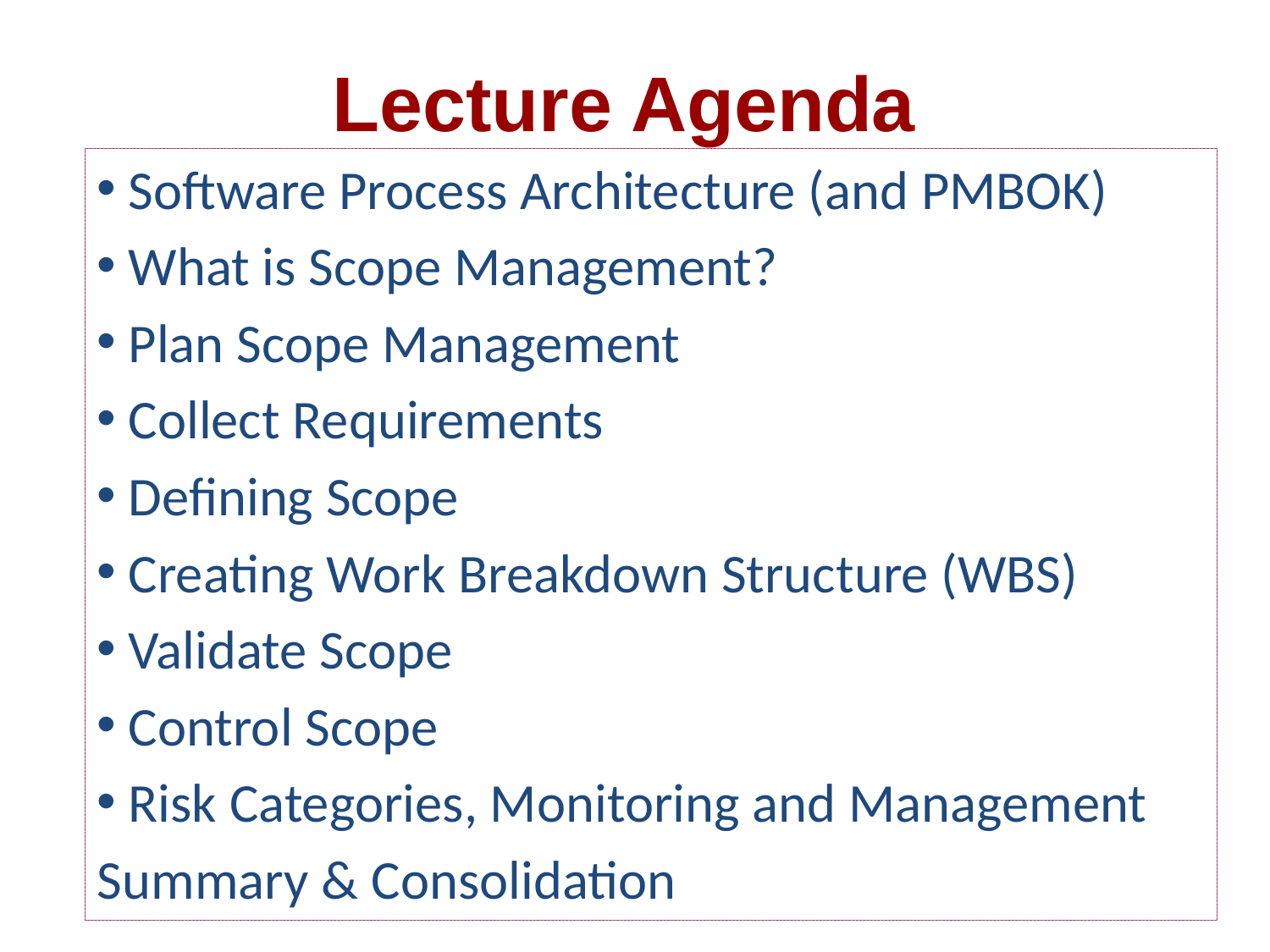

# Lecture Agenda
 Software Process Architecture (and PMBOK)
 What is Scope Management?
 Plan Scope Management
 Collect Requirements
 Defining Scope
 Creating Work Breakdown Structure (WBS)
 Validate Scope
 Control Scope
 Risk Categories, Monitoring and Management
Summary & Consolidation